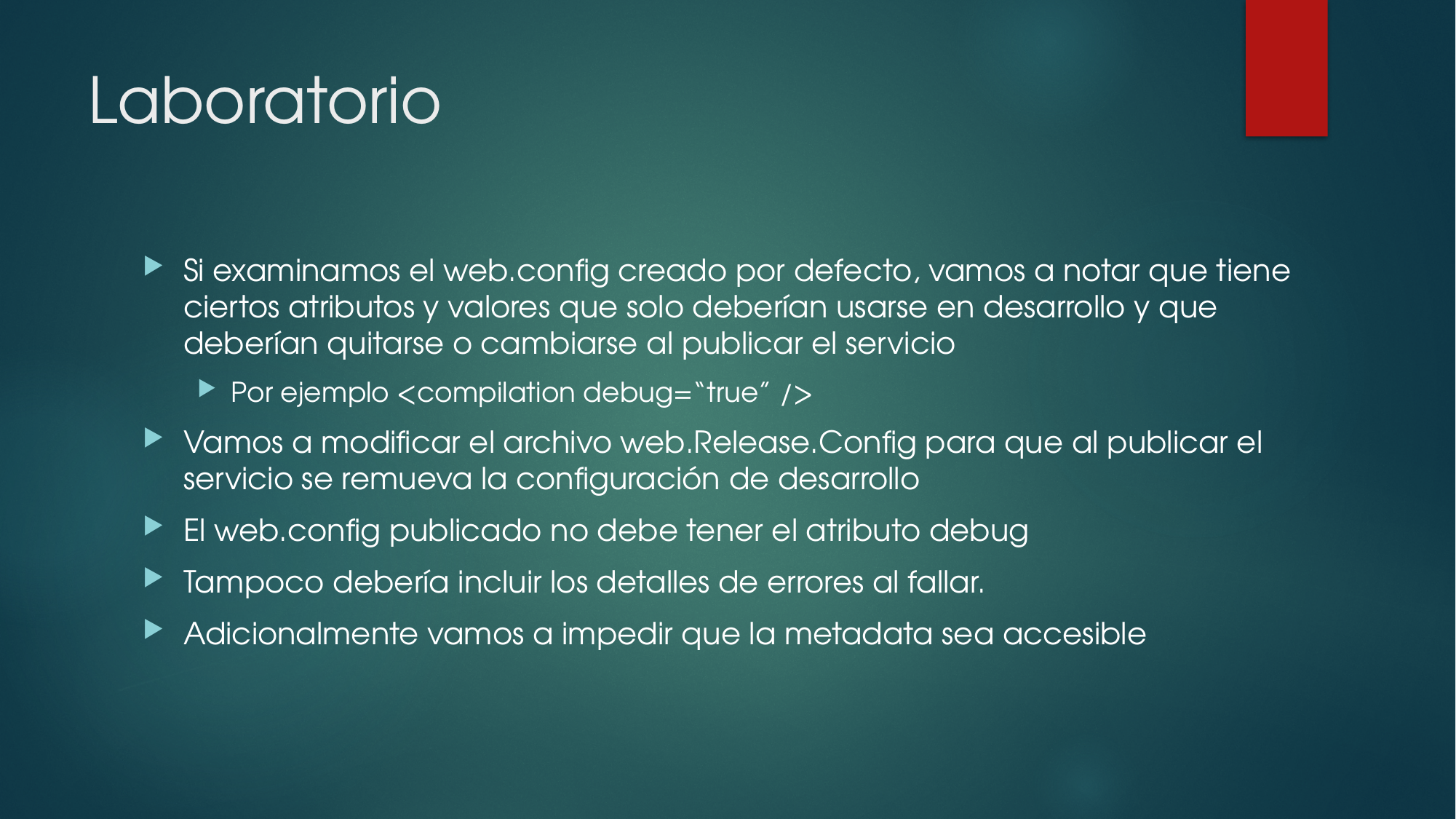

# Laboratorio
Si examinamos el web.config creado por defecto, vamos a notar que tiene ciertos atributos y valores que solo deberían usarse en desarrollo y que deberían quitarse o cambiarse al publicar el servicio
Por ejemplo <compilation debug=“true” />
Vamos a modificar el archivo web.Release.Config para que al publicar el servicio se remueva la configuración de desarrollo
El web.config publicado no debe tener el atributo debug
Tampoco debería incluir los detalles de errores al fallar.
Adicionalmente vamos a impedir que la metadata sea accesible